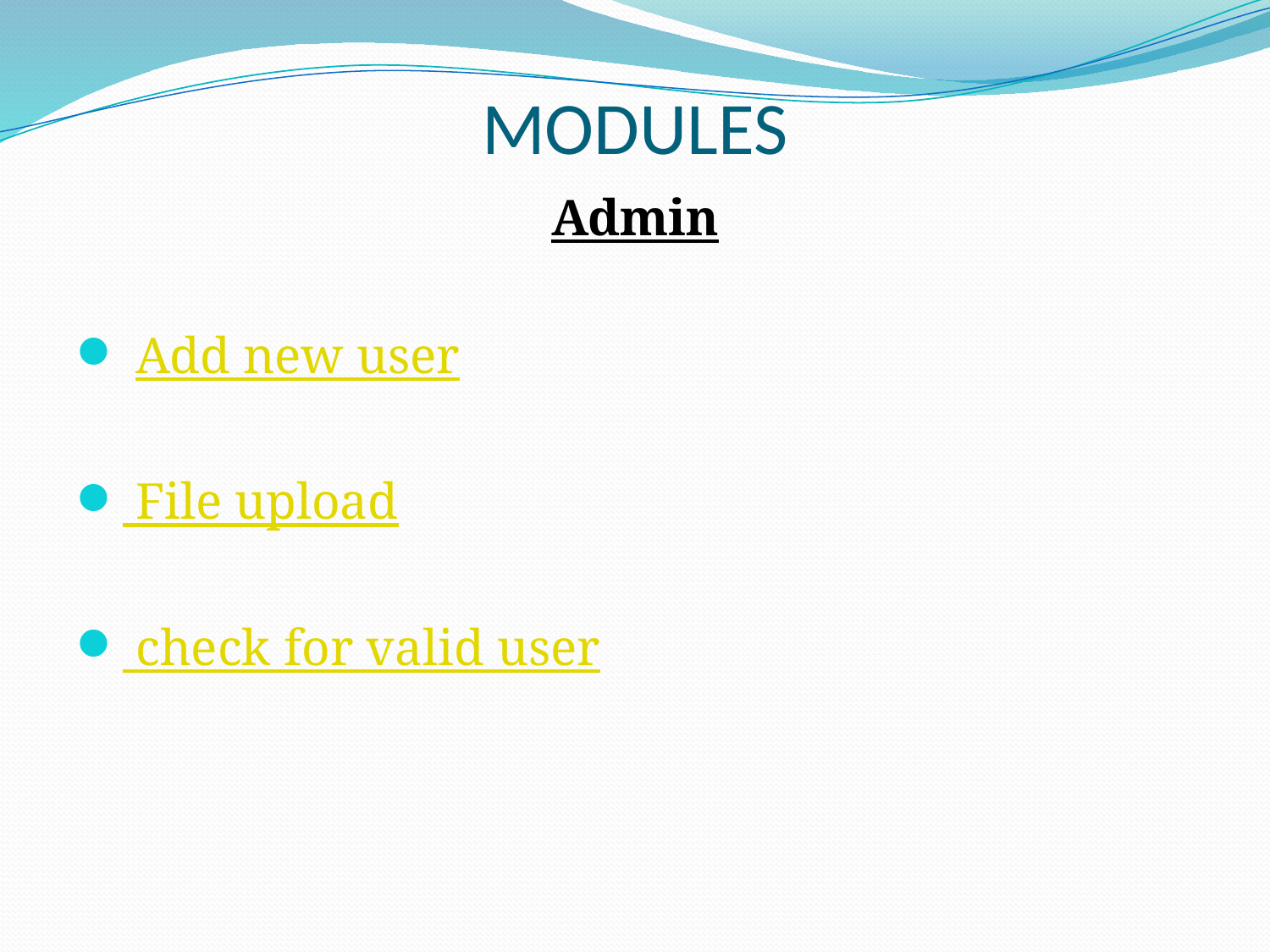

# MODULES
Admin

 Add new user

 File upload

 check for valid user